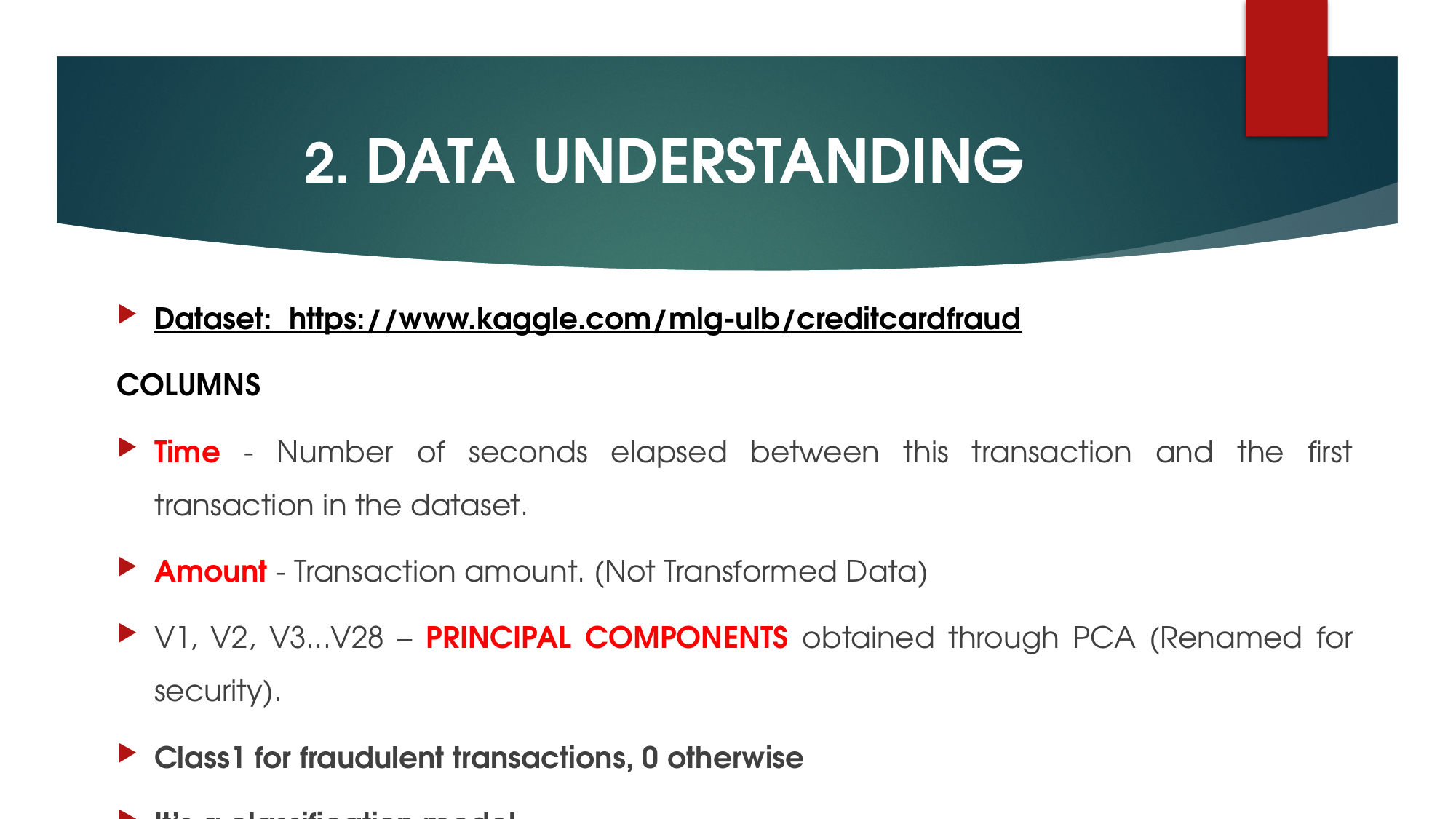

# 2. DATA UNDERSTANDING
Dataset:  https://www.kaggle.com/mlg-ulb/creditcardfraud
COLUMNS
Time - Number of seconds elapsed between this transaction and the first transaction in the dataset.
Amount - Transaction amount. (Not Transformed Data)
V1, V2, V3…V28 – PRINCIPAL COMPONENTS obtained through PCA (Renamed for security).
Class1 for fraudulent transactions, 0 otherwise
It’s a classification model.